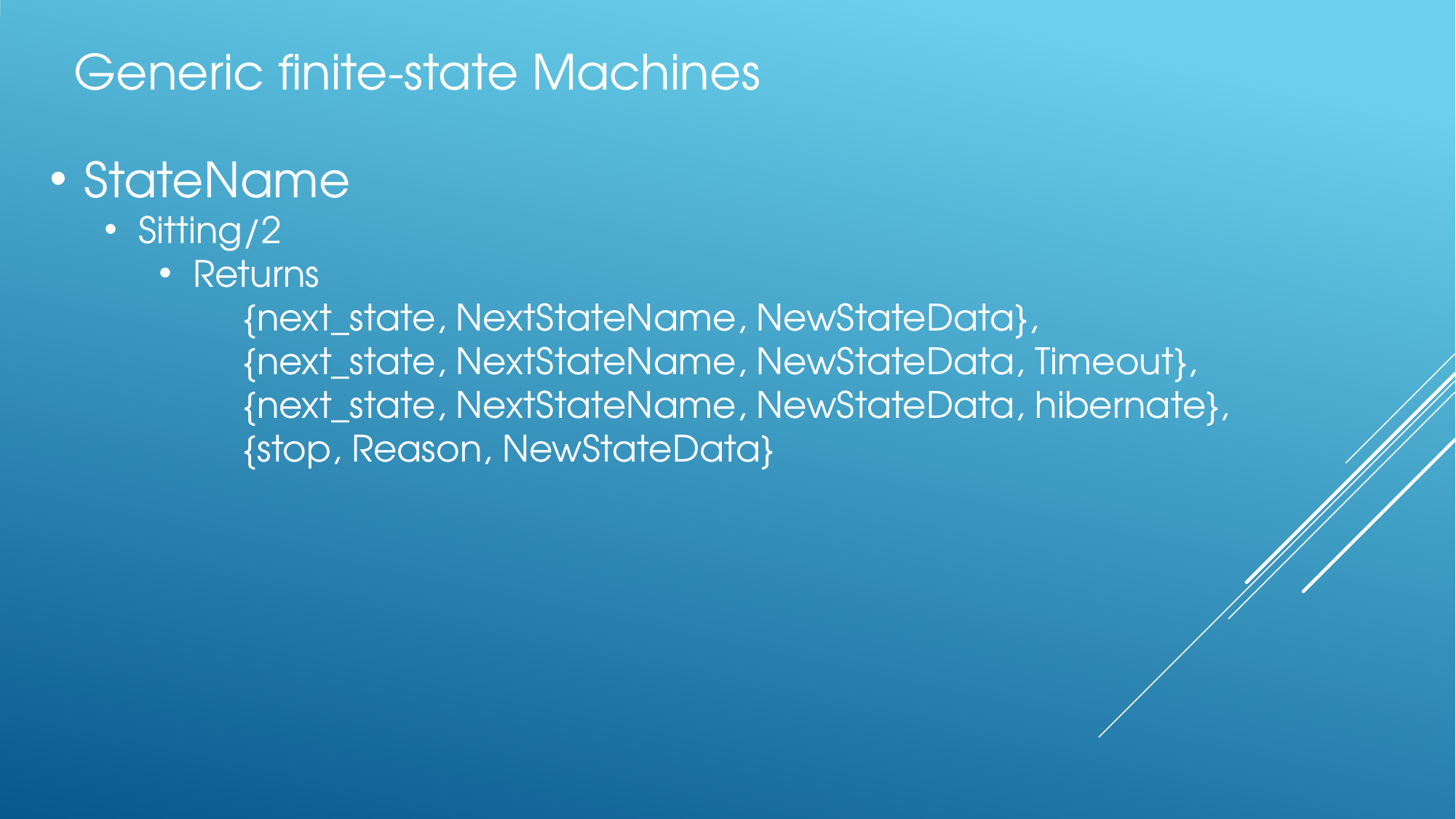

Generic finite-state Machines
StateName
Sitting/2
Returns
   {next_state, NextStateName, NewStateData},
   {next_state, NextStateName, NewStateData, Timeout},
   {next_state, NextStateName, NewStateData, hibernate},
   {stop, Reason, NewStateData}